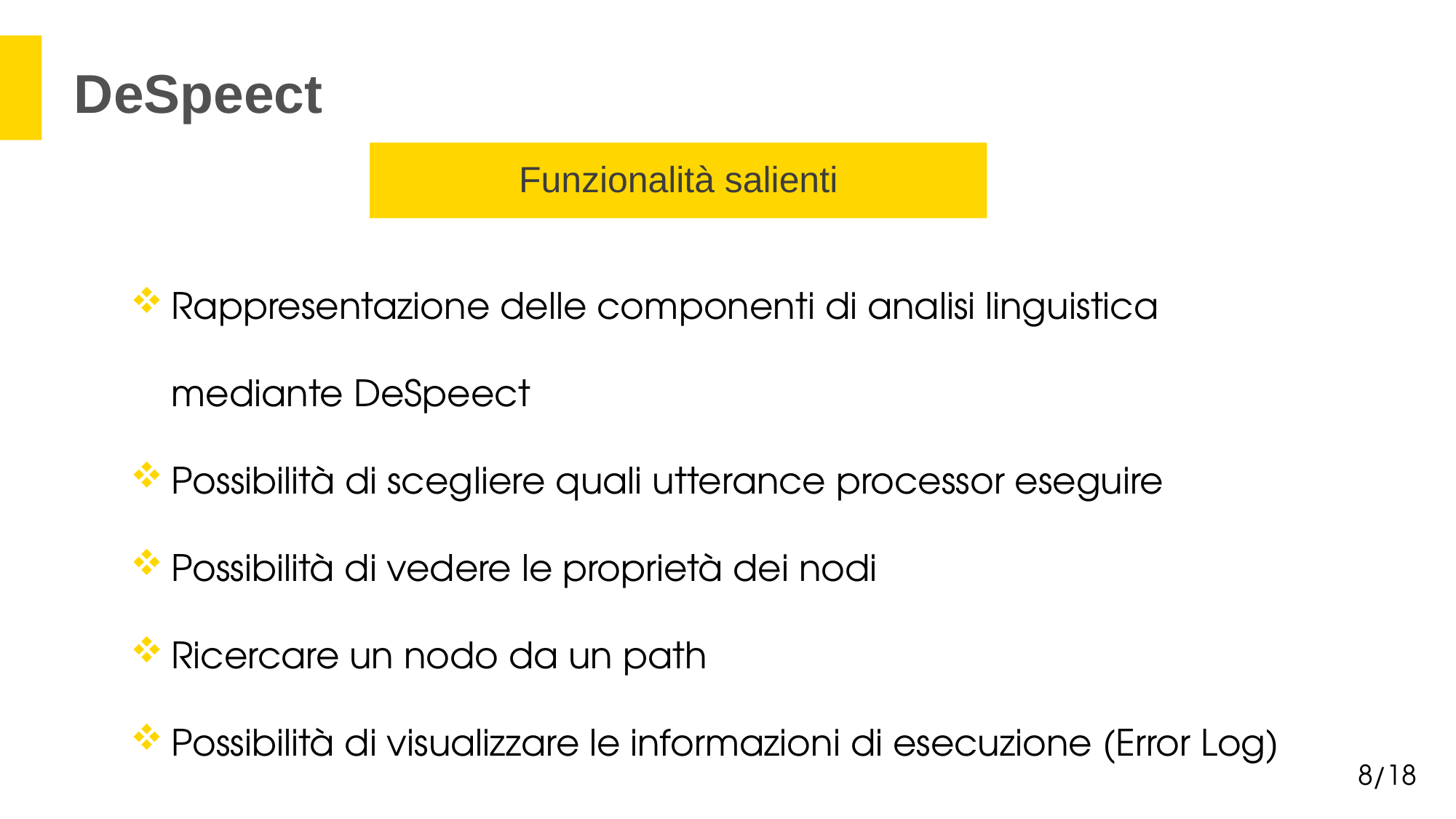

DeSpeect

Funzionalità salienti
Rappresentazione delle componenti di analisi linguistica mediante DeSpeect
Possibilità di scegliere quali utterance processor eseguire
Possibilità di vedere le proprietà dei nodi
Ricercare un nodo da un path
Possibilità di visualizzare le informazioni di esecuzione (Error Log)
8/18